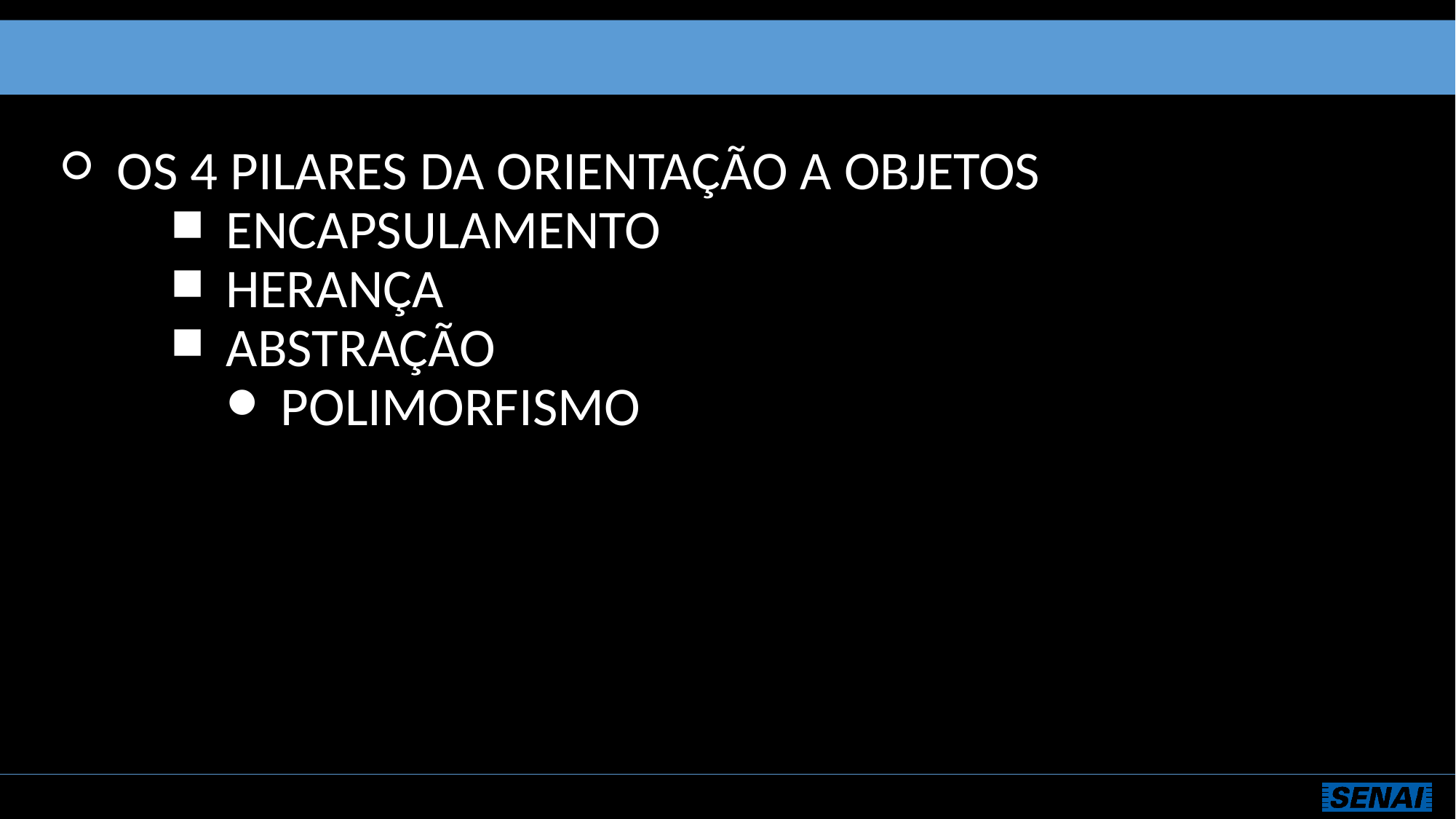

OS 4 PILARES DA ORIENTAÇÃO A OBJETOS
ENCAPSULAMENTO
HERANÇA
ABSTRAÇÃO
POLIMORFISMO